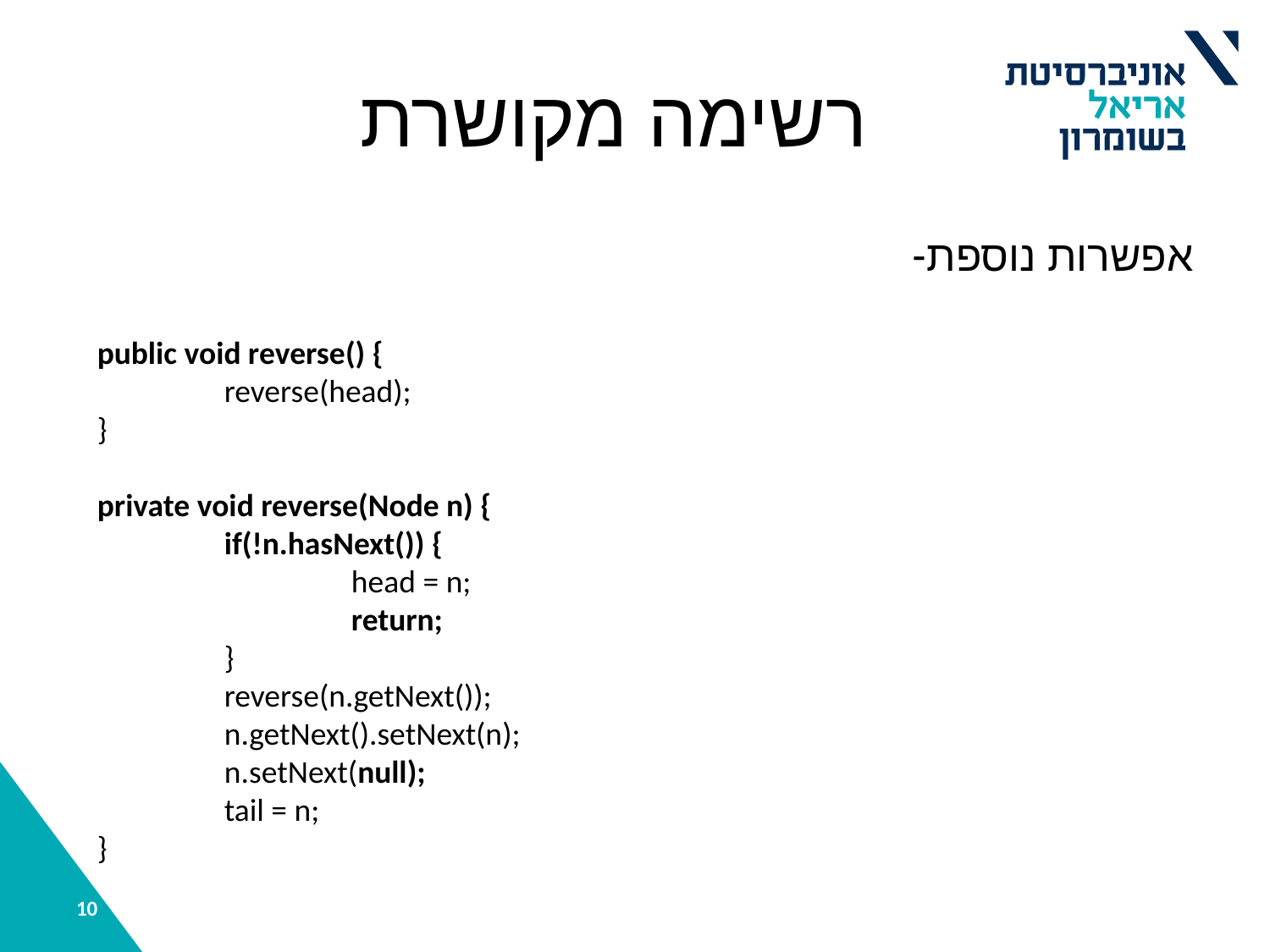

רשימה מקושרת
אפשרות נוספת-
public void reverse() {
	reverse(head);
}

private void reverse(Node n) {
	if(!n.hasNext()) {
		head = n;
		return;
	}
	reverse(n.getNext());
	n.getNext().setNext(n);
	n.setNext(null);
	tail = n;
}
10